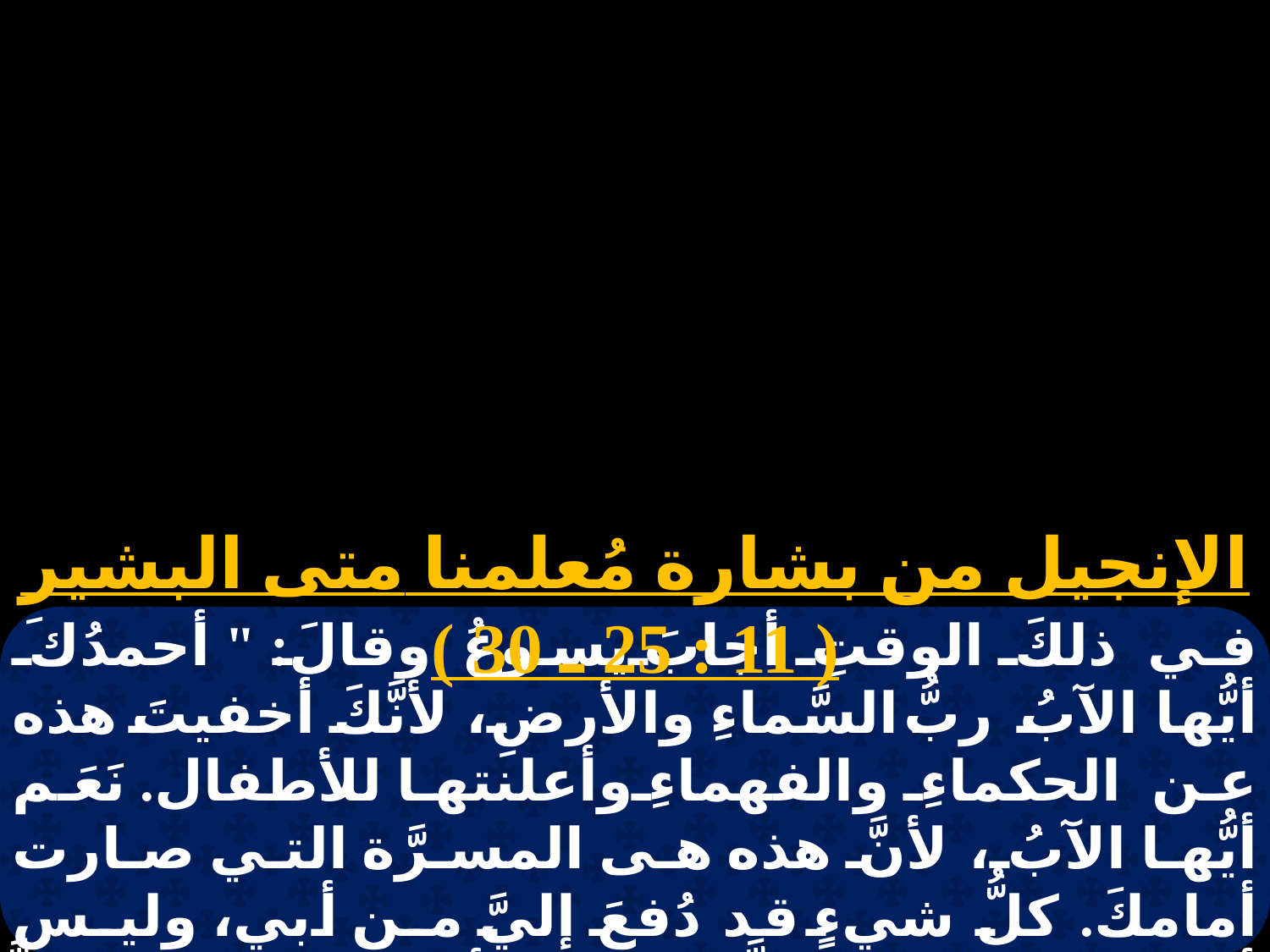

الإنجيل من بشارة مُعلمنا متى البشير ( 11 : 25 ـ 30 )
في ذلكَ الوقتِ أجابَ يسوعُ وقالَ: " أحمدُكَ أيُّها الآبُ ربُّ السَّماءِ والأرضِ، لأنَّكَ أخفيتَ هذه عن الحكماءِ والفهماءِ وأعلنتها للأطفال. نَعَم أيُّها الآبُ، لأنَّ هذه هى المسرَّة التي صارت أمامكَ. كلُّ شيءٍ قد دُفعَ إليَّ مـن أبي، وليـس أحدٌ يعـرفُ الإبنَ إلاَّ الآبُ، ولا أحدٌ يعرفُ الآبَ إلاَّ الابنُ ومن أرادَ الابنُ أن يُعلنَ لهُ.